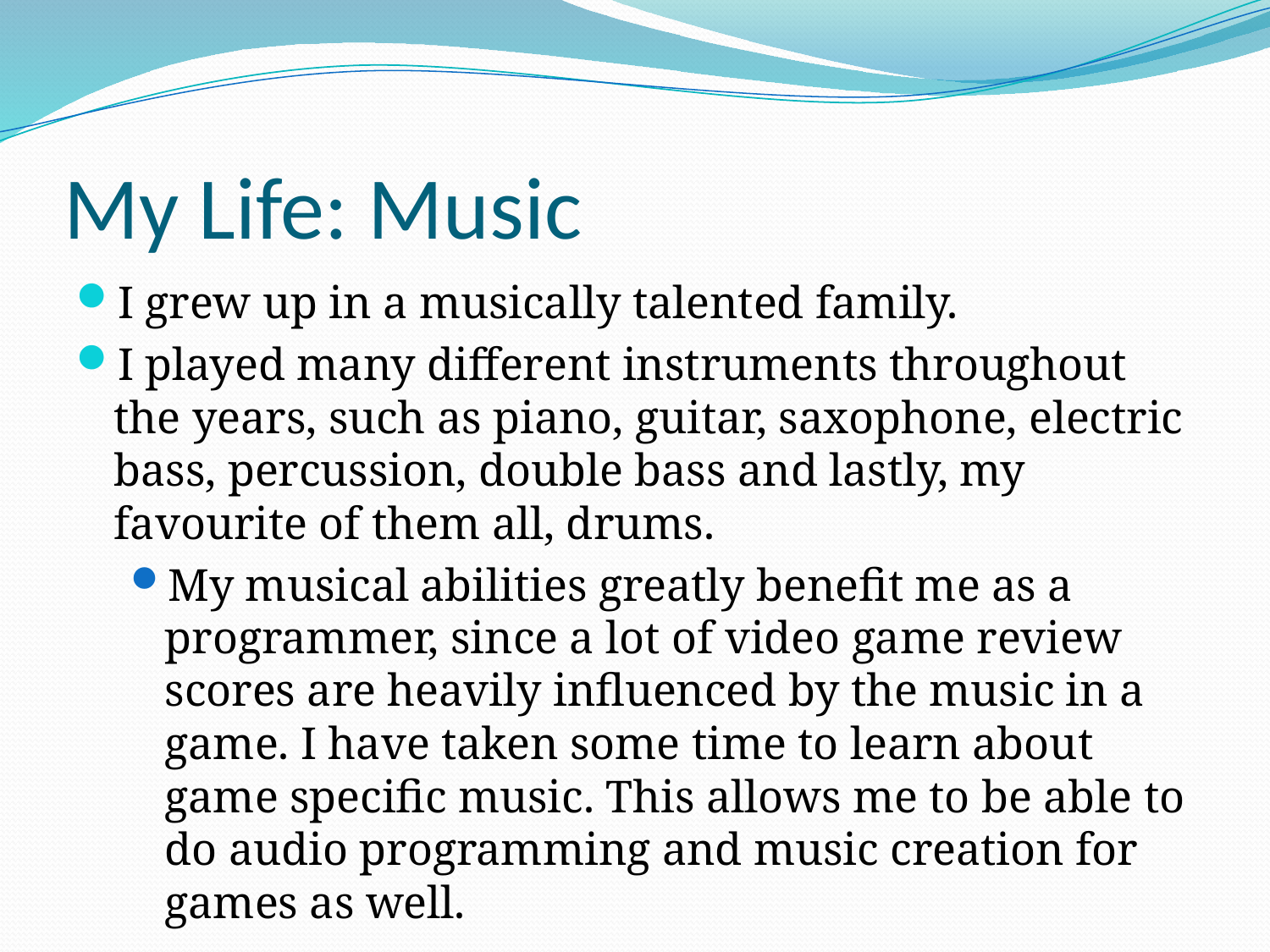

# My Life: Music
I grew up in a musically talented family.
I played many different instruments throughout the years, such as piano, guitar, saxophone, electric bass, percussion, double bass and lastly, my favourite of them all, drums.
My musical abilities greatly benefit me as a programmer, since a lot of video game review scores are heavily influenced by the music in a game. I have taken some time to learn about game specific music. This allows me to be able to do audio programming and music creation for games as well.